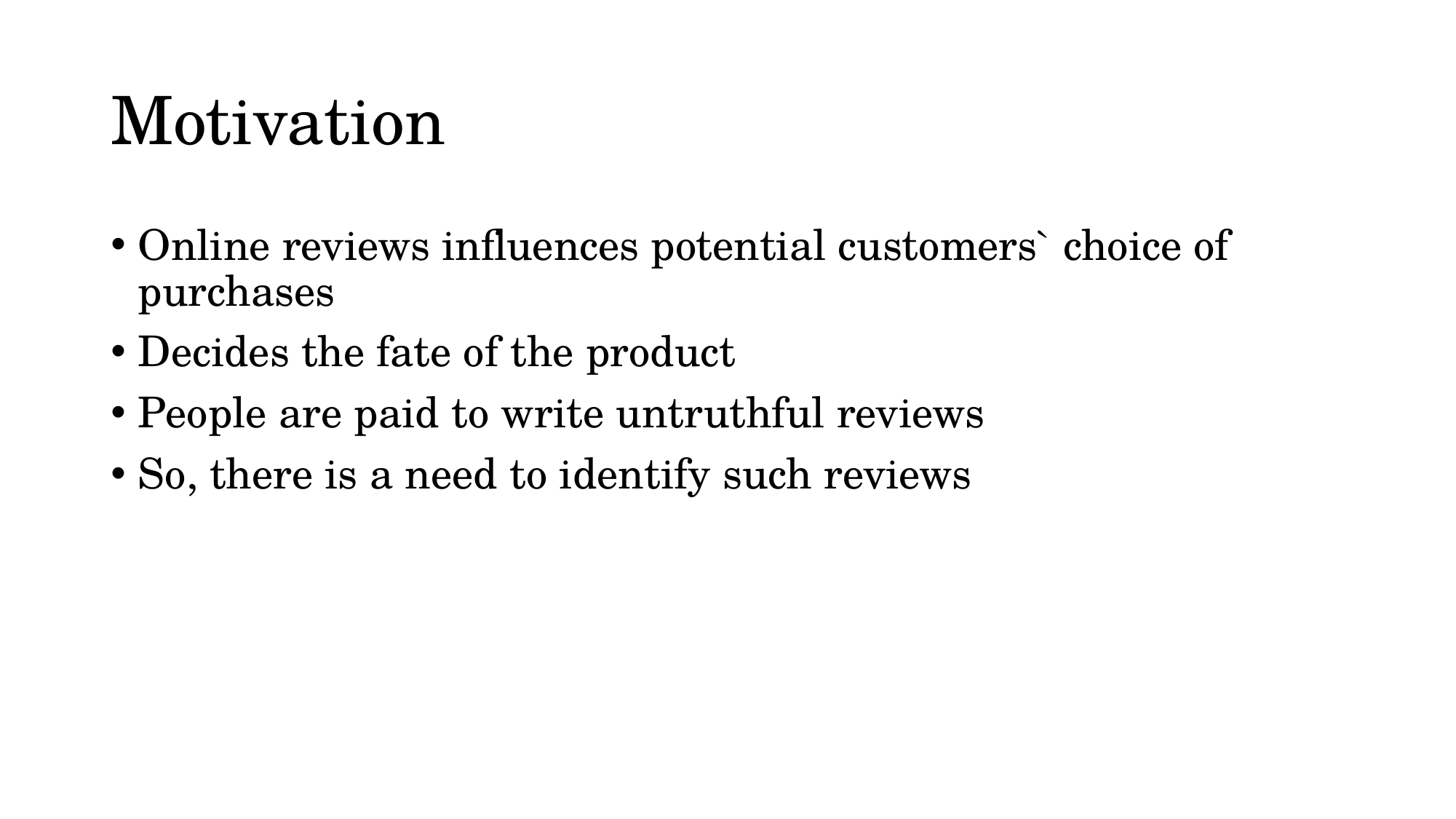

# Motivation
Online reviews influences potential customers` choice of purchases
Decides the fate of the product
People are paid to write untruthful reviews
So, there is a need to identify such reviews